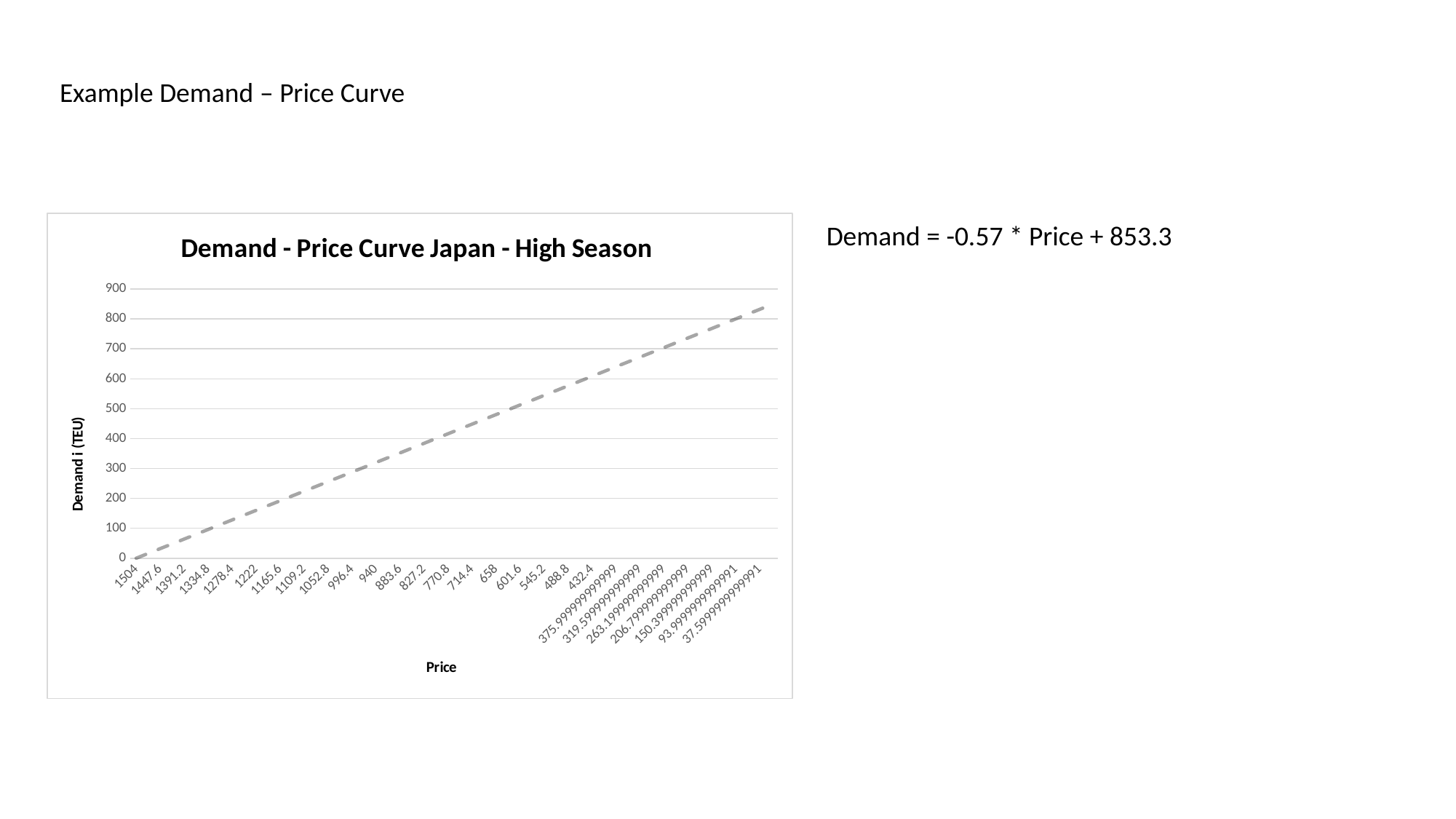

Example Demand – Price Curve

### Chart: Demand - Price Curve Japan - High Season

| Category |  |
|---|---|
| 1504.0 | 0.0 |
| 1475.8 | 16.0 |
| 1447.6 | 32.0 |
| 1419.4 | 48.0 |
| 1391.2 | 64.0 |
| 1363.0 | 80.0 |
| 1334.8 | 96.0 |
| 1306.6 | 112.0 |
| 1278.4 | 128.0 |
| 1250.2 | 144.0 |
| 1222.0 | 160.0 |
| 1193.8 | 176.0 |
| 1165.6 | 192.0 |
| 1137.4 | 208.0 |
| 1109.2 | 224.0 |
| 1081.0 | 240.0 |
| 1052.8 | 256.0 |
| 1024.6 | 272.0 |
| 996.4000000000001 | 288.0 |
| 968.2 | 304.0 |
| 940.0 | 320.0 |
| 911.8 | 336.0 |
| 883.6 | 352.0 |
| 855.4 | 368.0 |
| 827.2 | 384.0 |
| 799.0 | 400.0 |
| 770.8 | 416.0 |
| 742.6 | 432.0 |
| 714.4 | 448.0 |
| 686.2 | 464.0 |
| 658.0 | 480.0 |
| 629.8000000000001 | 496.0 |
| 601.6 | 512.0 |
| 573.4 | 528.0 |
| 545.2 | 544.0 |
| 517.0 | 560.0 |
| 488.8 | 576.0 |
| 460.6 | 592.0 |
| 432.4 | 608.0 |
| 404.1999999999991 | 624.0 |
| 375.9999999999991 | 640.0 |
| 347.799999999999 | 656.0 |
| 319.5999999999991 | 672.0 |
| 291.3999999999991 | 688.0 |
| 263.1999999999991 | 704.0 |
| 234.9999999999991 | 720.0 |
| 206.7999999999991 | 736.0 |
| 178.5999999999991 | 752.0 |
| 150.3999999999991 | 768.0 |
| 122.1999999999991 | 784.0 |
| 93.99999999999906 | 800.0 |
| 65.79999999999905 | 816.0 |
| 37.59999999999906 | 832.0 |
| 9.39999999999907 | 848.0 |
Demand = -0.57 * Price + 853.3